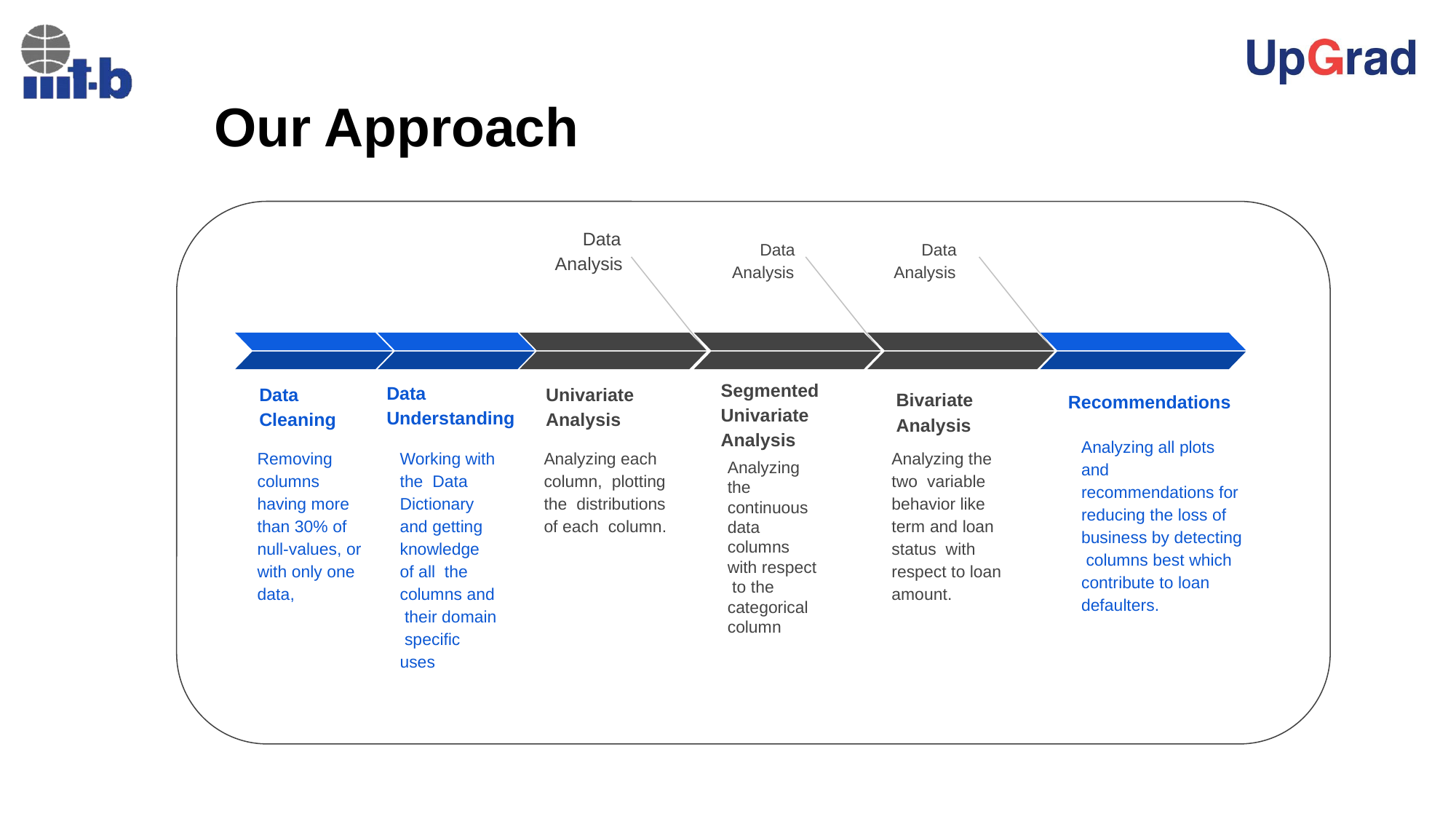

Our Approach

Data  Analysis
Data  Analysis
Data  Analysis

Segmented  Univariate  Analysis
Data  Understanding
Data  Cleaning
Univariate  Analysis
Bivariate  Analysis
Recommendations
Analyzing all plots and  recommendations for  reducing the loss of  business by detecting  columns best which  contribute to loan  defaulters.
Working with the  Data Dictionary  and getting  knowledge of all  the columns and  their domain  speciﬁc uses
Analyzing each column,  plotting the  distributions of each  column.
Analyzing the two  variable behavior like  term and loan status  with respect to loan  amount.
Removing  columns having more than 30% of null-values, or with only one data,
Analyzing the  continuous data  columns with respect  to the categorical  column